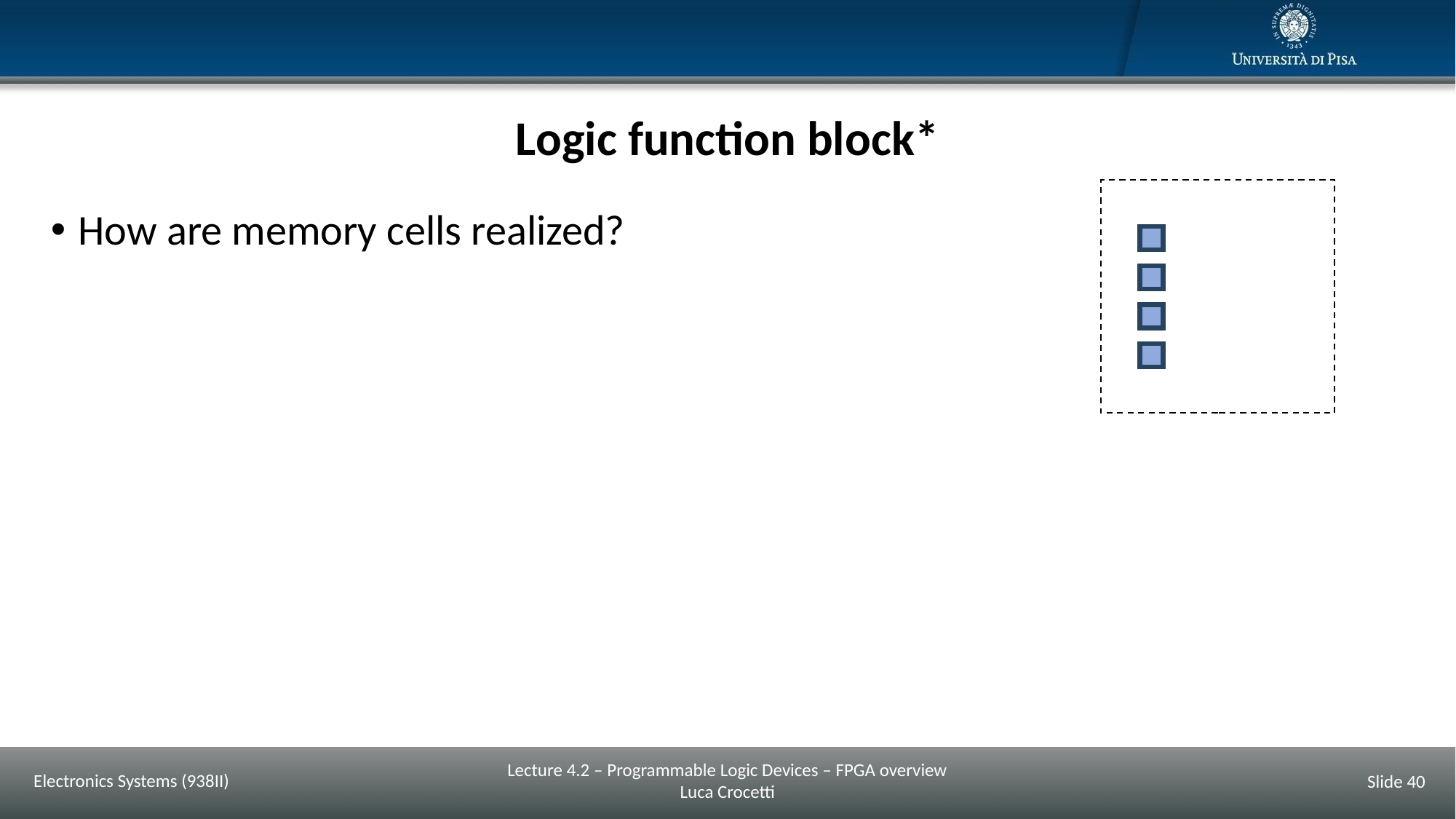

# Logic function block*

How are memory cells realized?